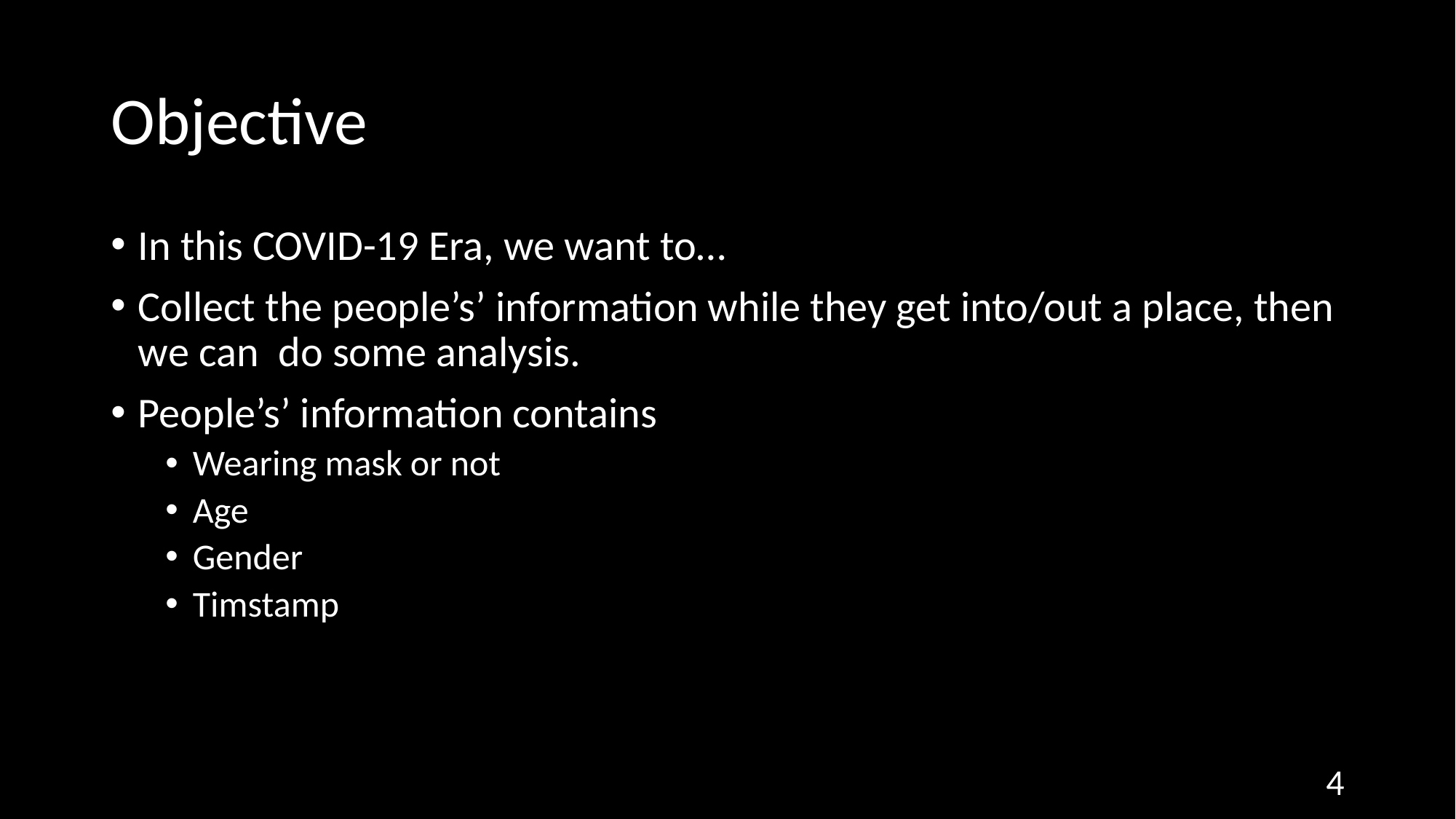

# Objective
In this COVID-19 Era, we want to…
Collect the people’s’ information while they get into/out a place, then we can  do some analysis.
People’s’ information contains
Wearing mask or not
Age
Gender
Timstamp
4